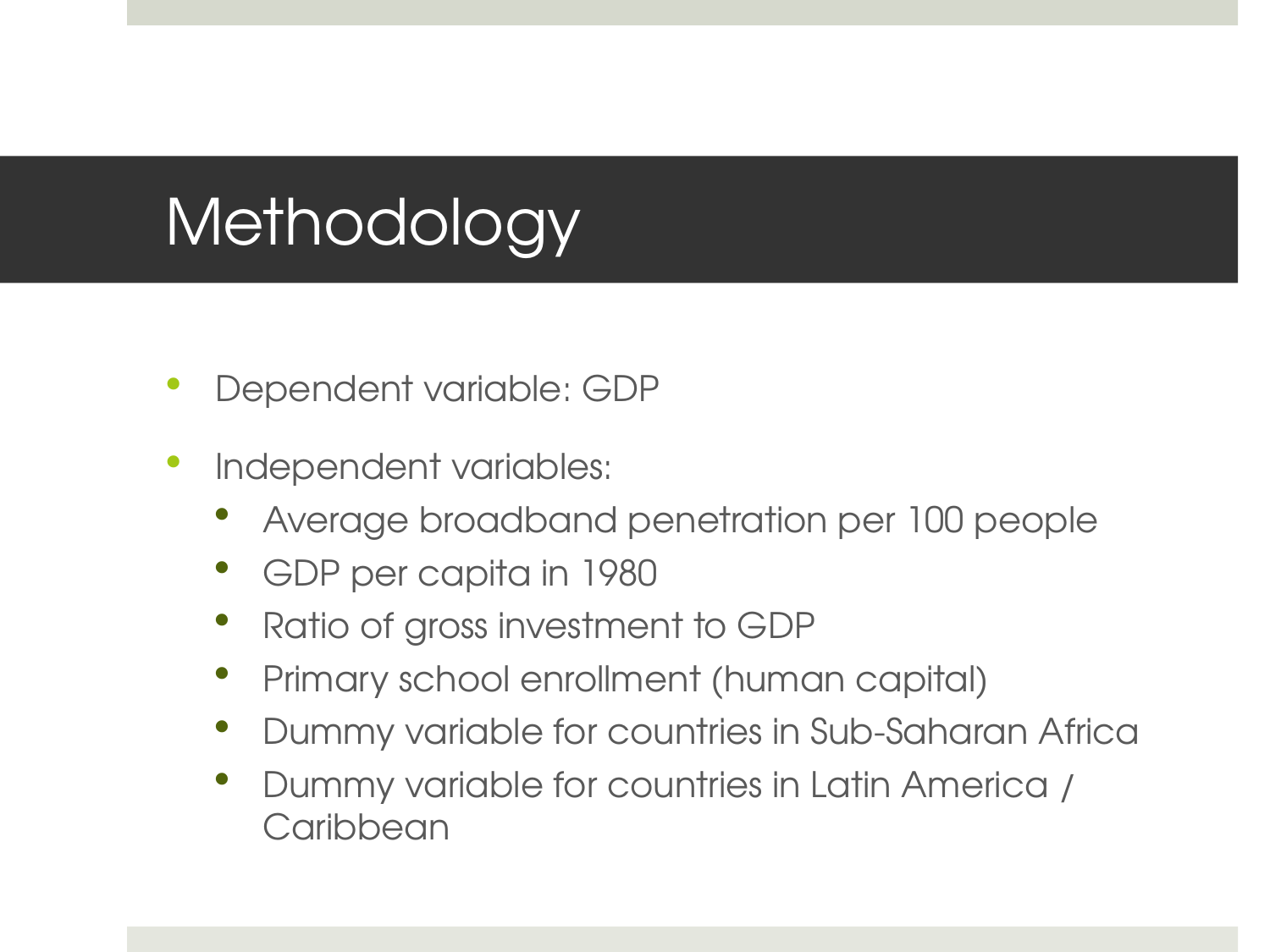

# Methodology
Dependent variable: GDP
Independent variables:
Average broadband penetration per 100 people
GDP per capita in 1980
Ratio of gross investment to GDP
Primary school enrollment (human capital)
Dummy variable for countries in Sub-Saharan Africa
Dummy variable for countries in Latin America / Caribbean